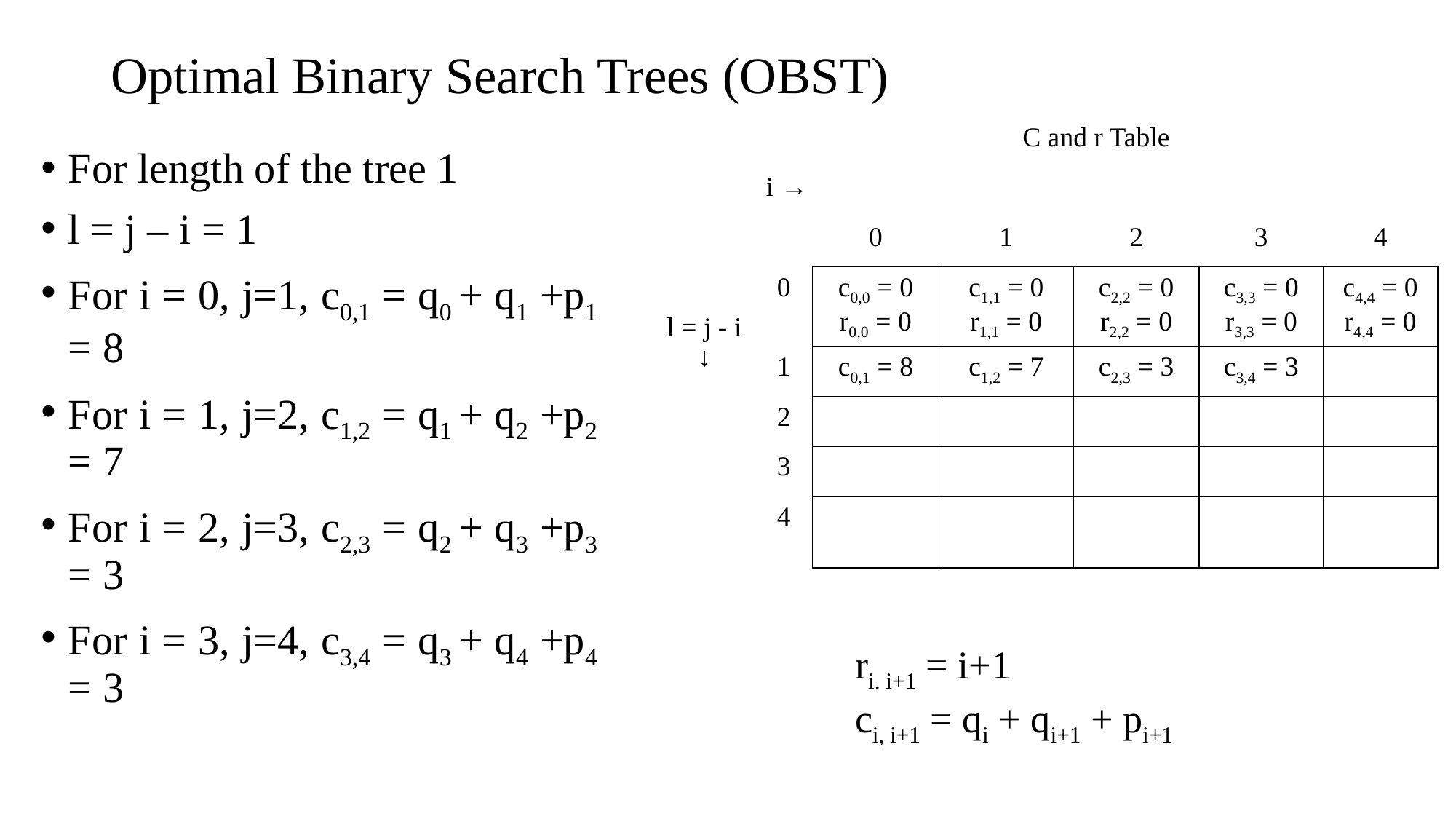

# Optimal Binary Search Trees (OBST)
| l = j - i ↓ | C and r Table |  |  |  |  |  |
| --- | --- | --- | --- | --- | --- | --- |
|  | i → |  |  |  |  |  |
|  |  | 0 | 1 | 2 | 3 | 4 |
|  | 0 | c0,0 = 0 r0,0 = 0 | c1,1 = 0 r1,1 = 0 | c2,2 = 0 r2,2 = 0 | c3,3 = 0 r3,3 = 0 | c4,4 = 0 r4,4 = 0 |
|  | 1 | c0,1 = 8 | c1,2 = 7 | c2,3 = 3 | c3,4 = 3 |  |
|  | 2 |  |  |  |  |  |
|  | 3 |  |  |  |  |  |
|  | 4 |  |  |  |  |  |
For length of the tree 1
l = j – i = 1
For i = 0, j=1, c0,1 = q0 + q1 +p1 = 8
For i = 1, j=2, c1,2 = q1 + q2 +p2 = 7
For i = 2, j=3, c2,3 = q2 + q3 +p3 = 3
For i = 3, j=4, c3,4 = q3 + q4 +p4 = 3

ri. i+1 = i+1
ci, i+1 = qi + qi+1 + pi+1